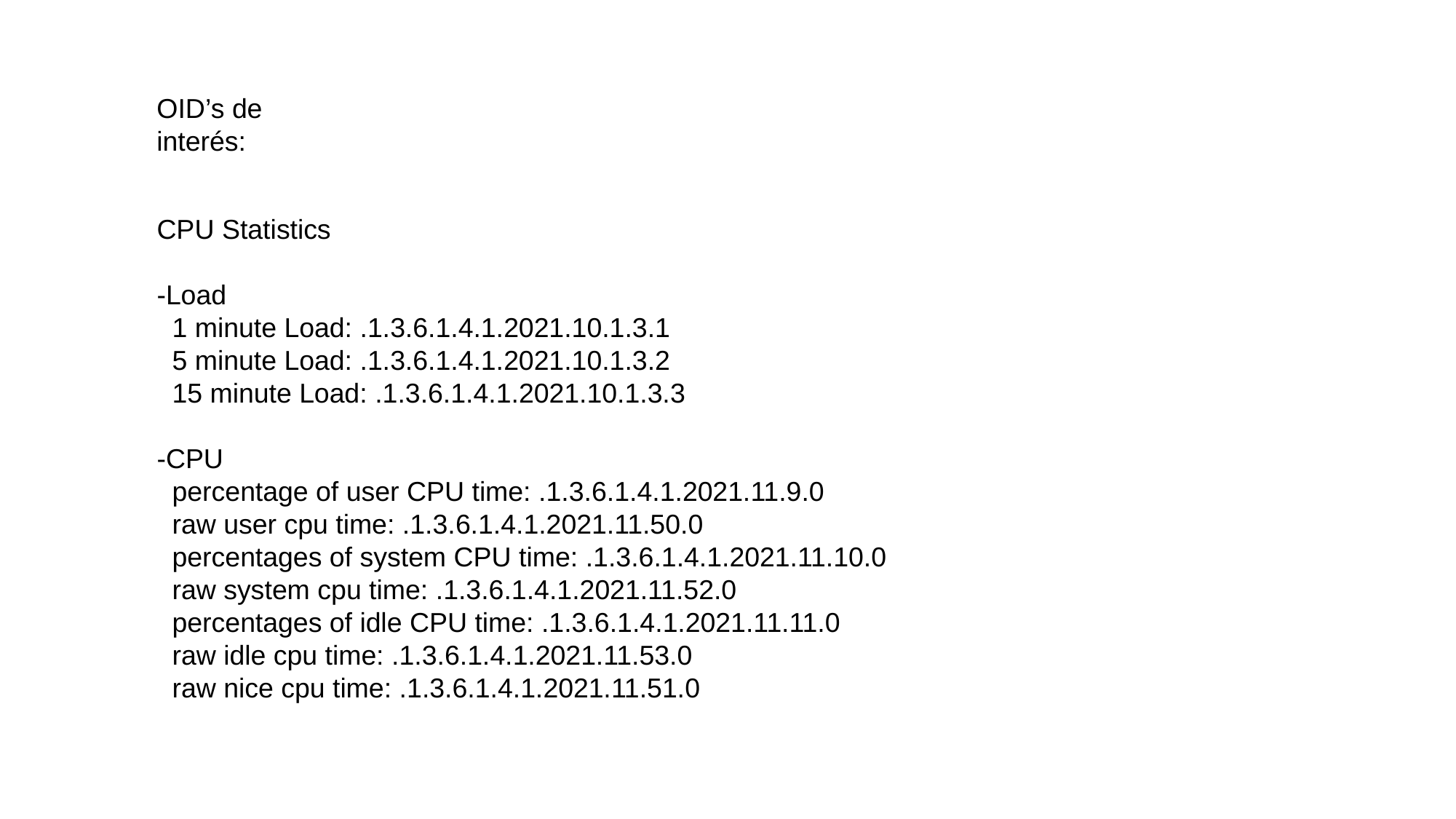

OID’s de interés:
CPU Statistics

-Load
  1 minute Load: .1.3.6.1.4.1.2021.10.1.3.1
  5 minute Load: .1.3.6.1.4.1.2021.10.1.3.2
  15 minute Load: .1.3.6.1.4.1.2021.10.1.3.3

-CPU
  percentage of user CPU time: .1.3.6.1.4.1.2021.11.9.0
  raw user cpu time: .1.3.6.1.4.1.2021.11.50.0
  percentages of system CPU time: .1.3.6.1.4.1.2021.11.10.0
  raw system cpu time: .1.3.6.1.4.1.2021.11.52.0
  percentages of idle CPU time: .1.3.6.1.4.1.2021.11.11.0
  raw idle cpu time: .1.3.6.1.4.1.2021.11.53.0
  raw nice cpu time: .1.3.6.1.4.1.2021.11.51.0